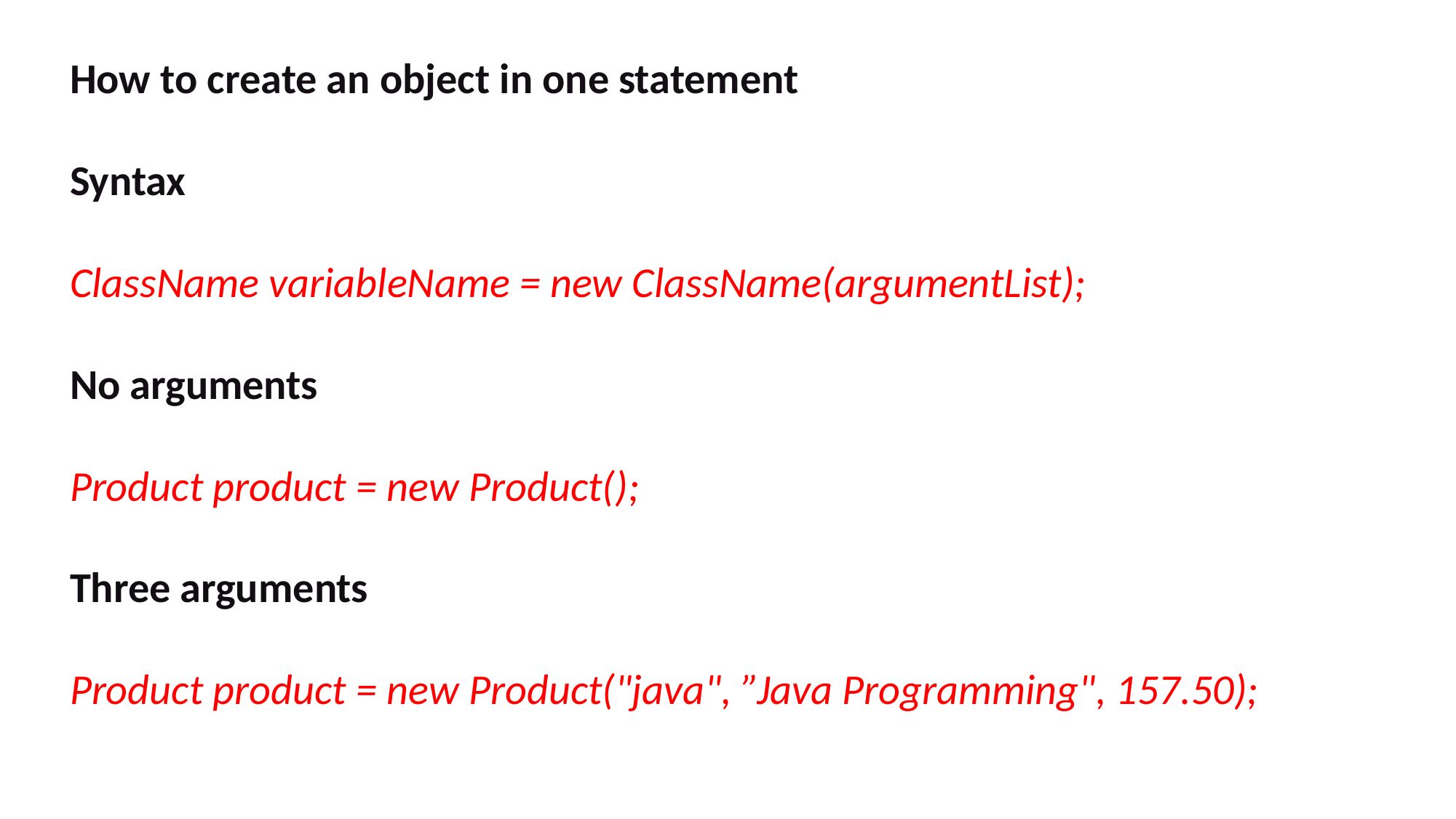

How to create an object in one statement

Syntax

ClassName variableName = new ClassName(argumentList);

No arguments

Product product = new Product();

Three arguments

Product product = new Product("java", ”Java Programming", 157.50);